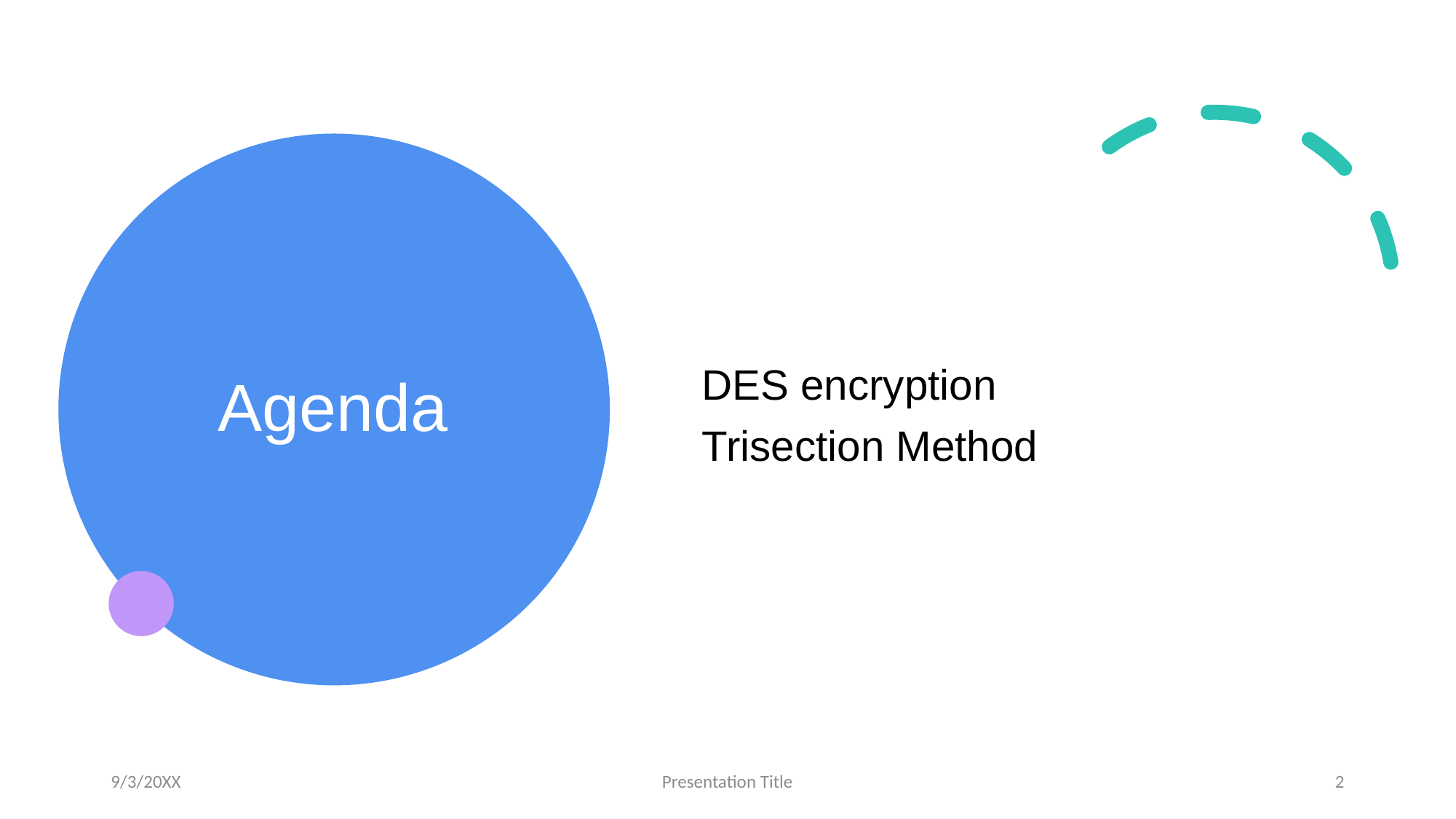

# Agenda
DES encryption
Trisection Method
9/3/20XX
Presentation Title
2